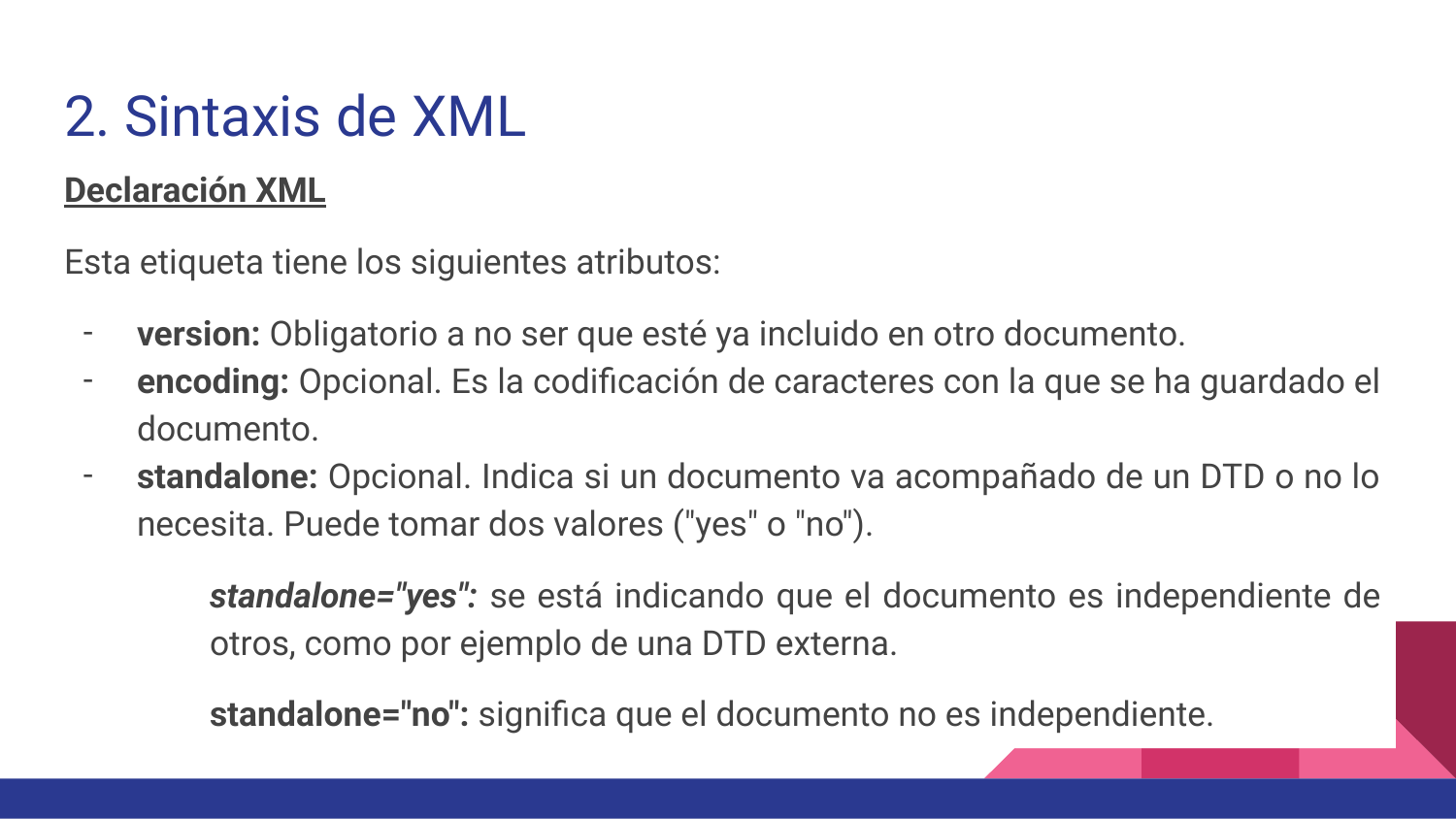

# 2. Sintaxis de XML
Declaración XML
Esta etiqueta tiene los siguientes atributos:
version: Obligatorio a no ser que esté ya incluido en otro documento.
encoding: Opcional. Es la codificación de caracteres con la que se ha guardado el documento.
standalone: Opcional. Indica si un documento va acompañado de un DTD o no lo necesita. Puede tomar dos valores ("yes" o "no").
standalone="yes": se está indicando que el documento es independiente de otros, como por ejemplo de una DTD externa.
standalone="no": significa que el documento no es independiente.